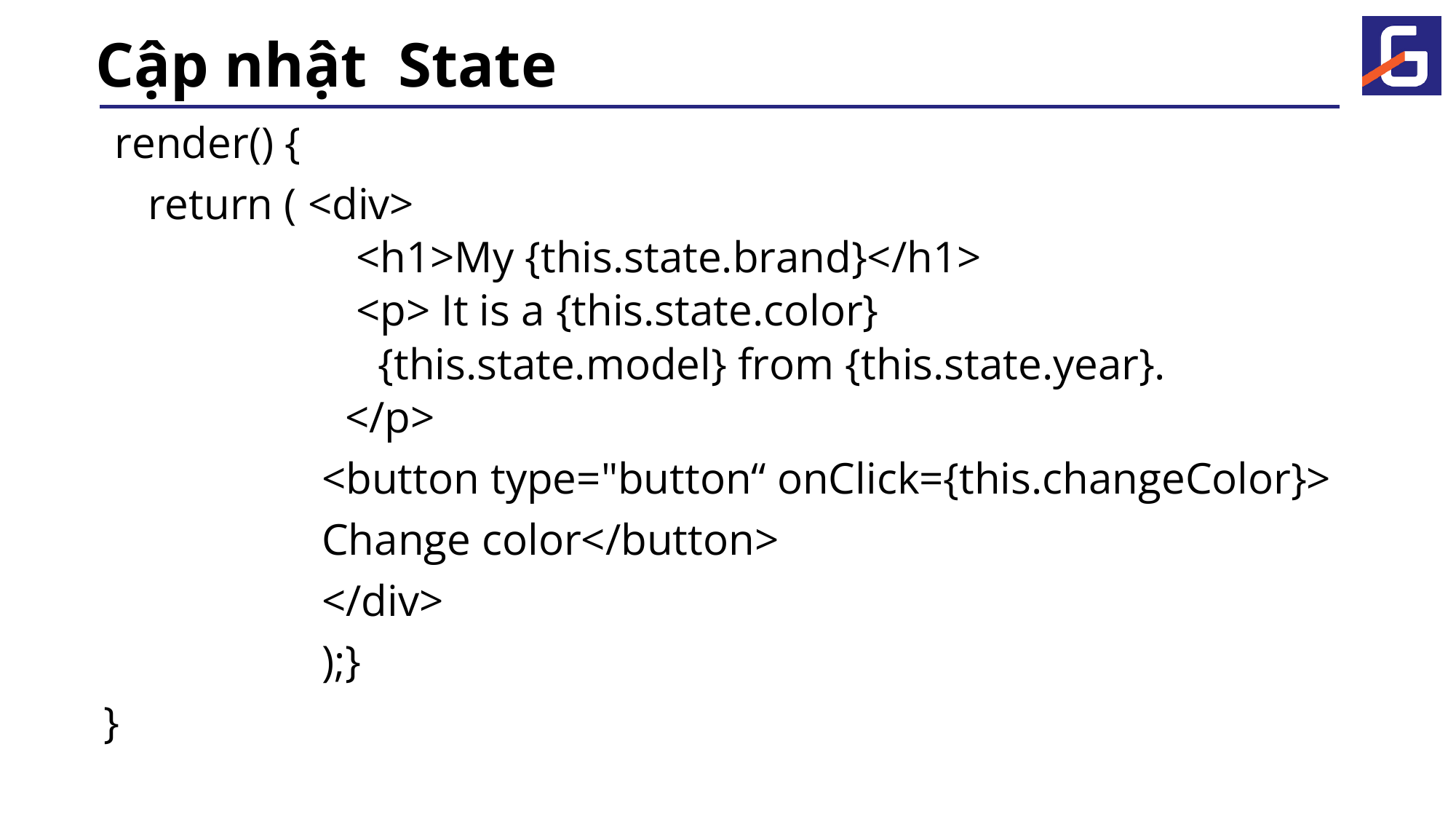

# Cập nhật  State
 render() {
    return ( <div>
        <h1>My {this.state.brand}</h1>
        <p> It is a {this.state.color}
          {this.state.model} from {this.state.year}.
       </p>
        		<button type="button“ onClick={this.changeColor}>
		Change color</button>
      		</div>
    		);}
}